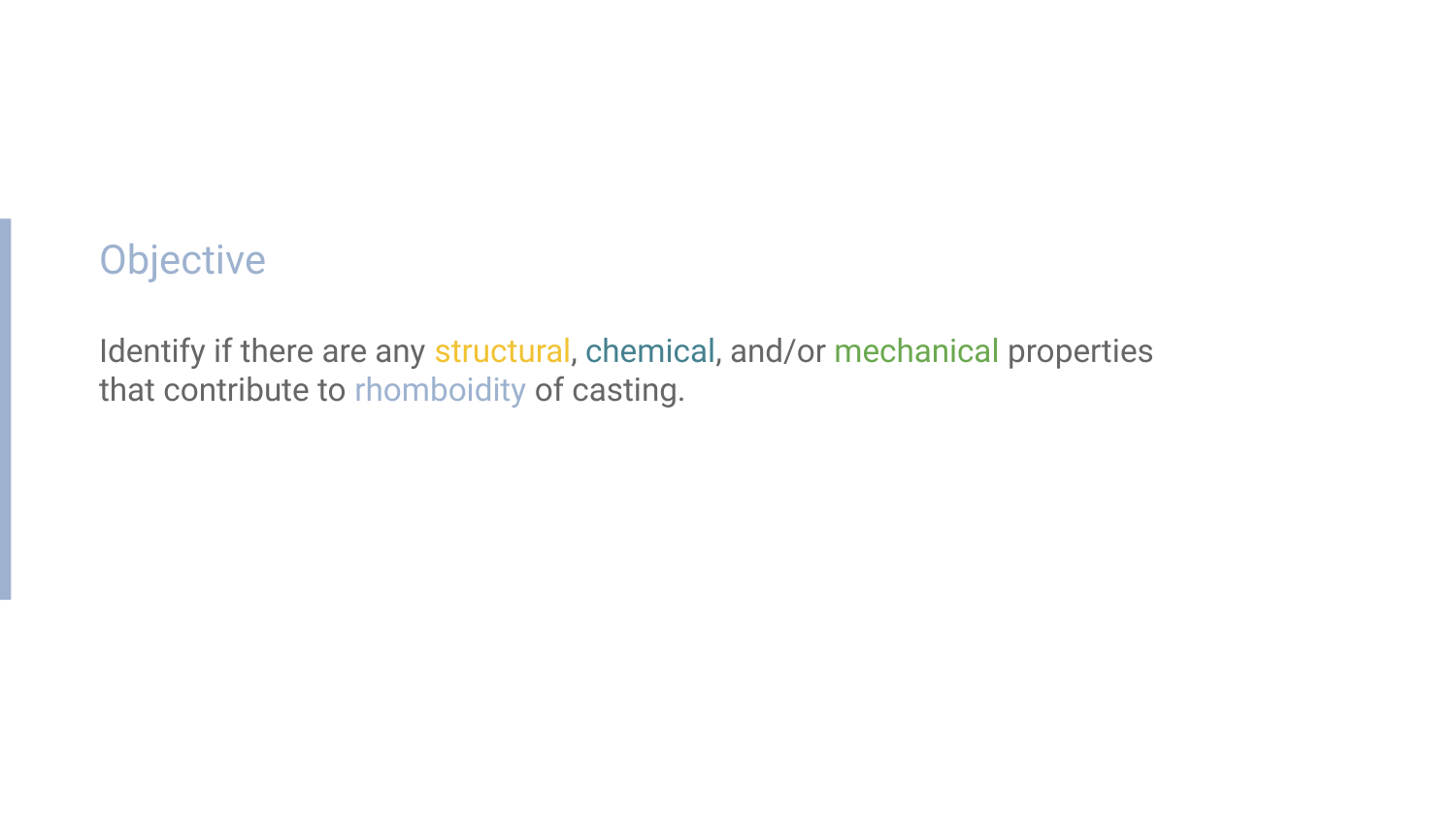

Objective

Identify if there are any structural, chemical, and/or mechanical properties that contribute to rhomboidity of casting.